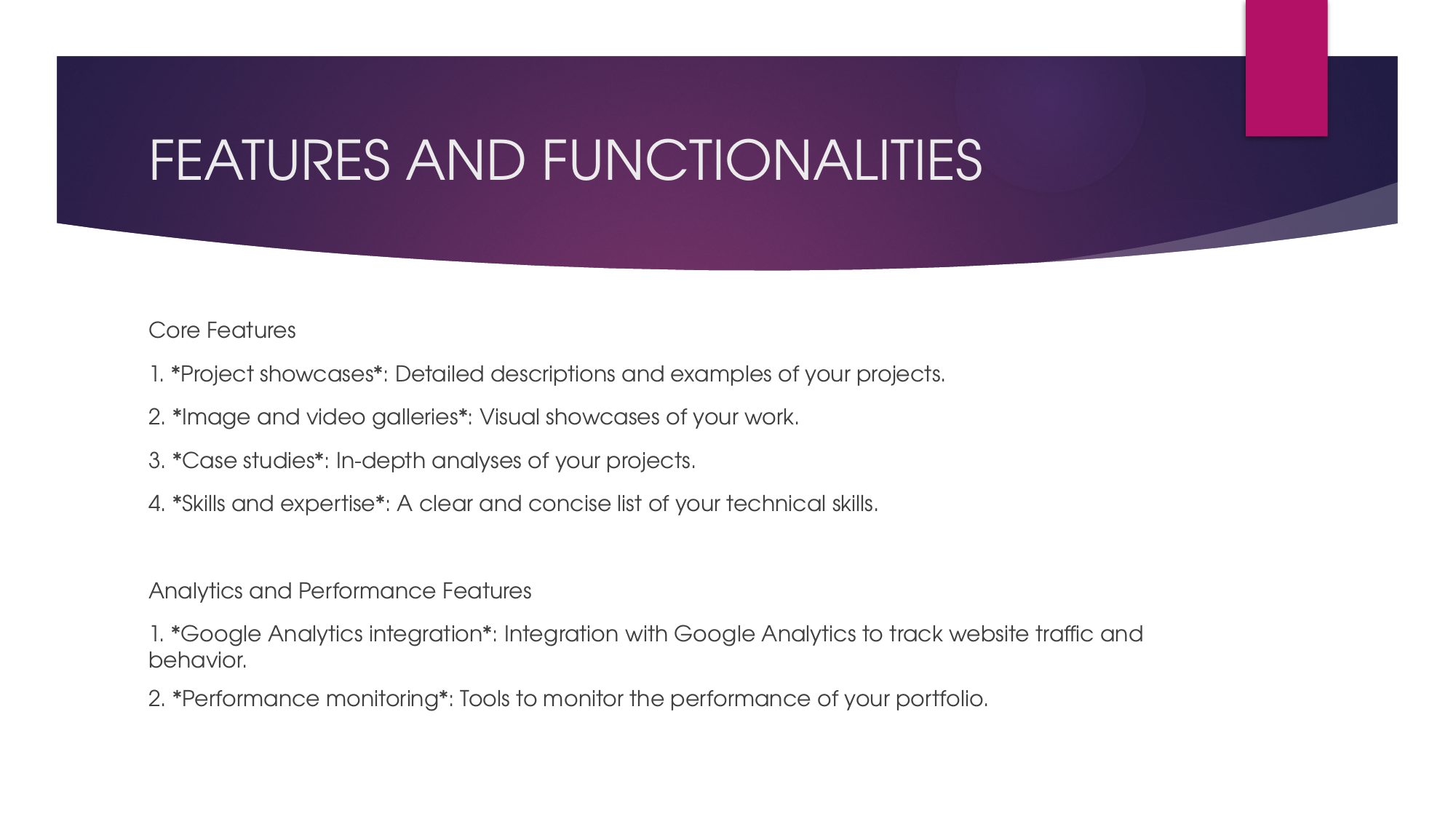

# FEATURES AND FUNCTIONALITIES
Core Features
1. *Project showcases*: Detailed descriptions and examples of your projects.
2. *Image and video galleries*: Visual showcases of your work.
3. *Case studies*: In-depth analyses of your projects.
4. *Skills and expertise*: A clear and concise list of your technical skills.

Analytics and Performance Features
1. *Google Analytics integration*: Integration with Google Analytics to track website traffic and behavior.
2. *Performance monitoring*: Tools to monitor the performance of your portfolio.